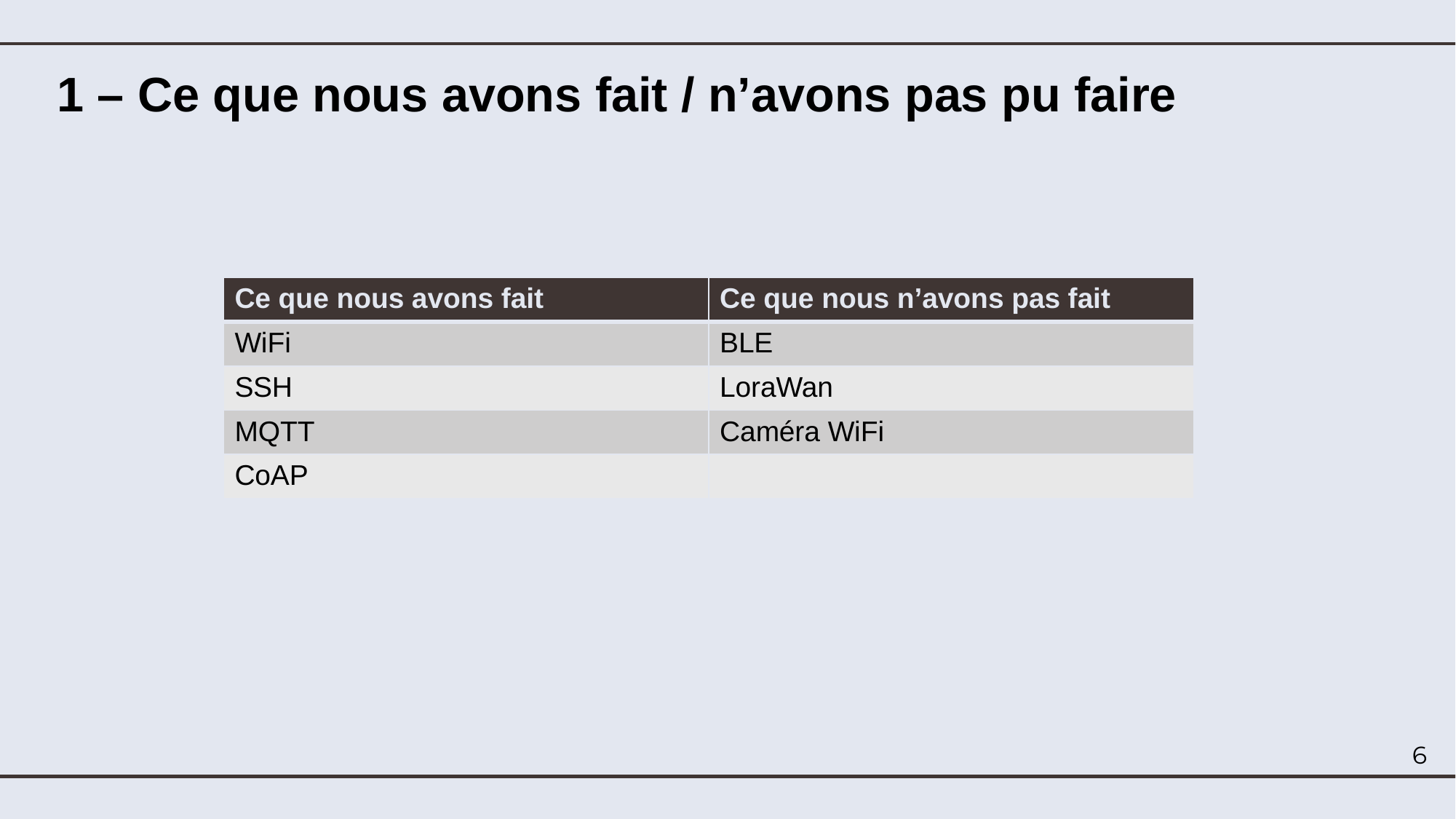

# 1 – Ce que nous avons fait / n’avons pas pu faire
| Ce que nous avons fait | Ce que nous n’avons pas fait |
| --- | --- |
| WiFi | BLE |
| SSH | LoraWan |
| MQTT | Caméra WiFi |
| CoAP |  |
6